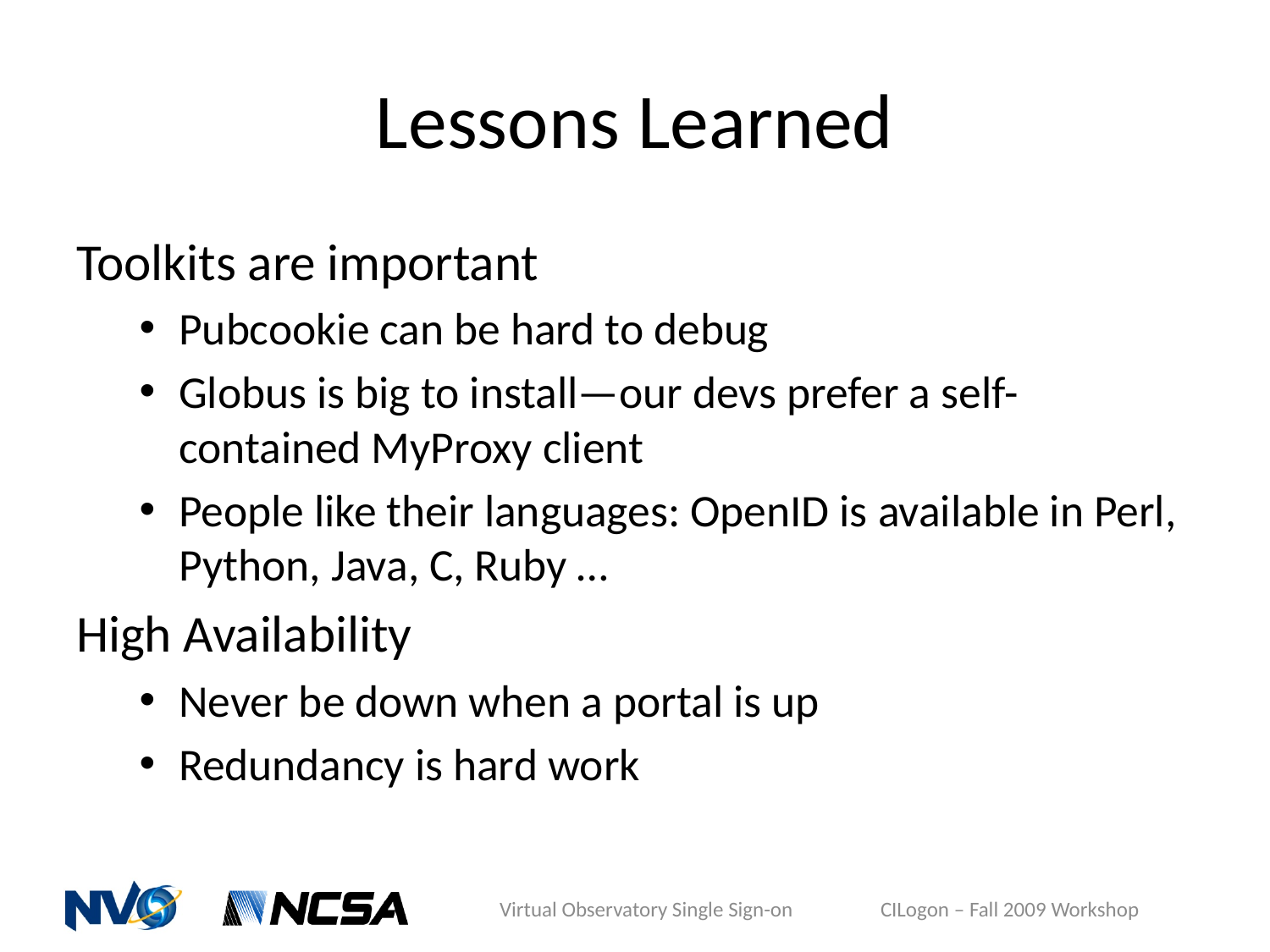

# Lessons Learned
Toolkits are important
Pubcookie can be hard to debug
Globus is big to install—our devs prefer a self-contained MyProxy client
People like their languages: OpenID is available in Perl,
Python, Java, C, Ruby …
High Availability
Never be down when a portal is up
Redundancy is hard work